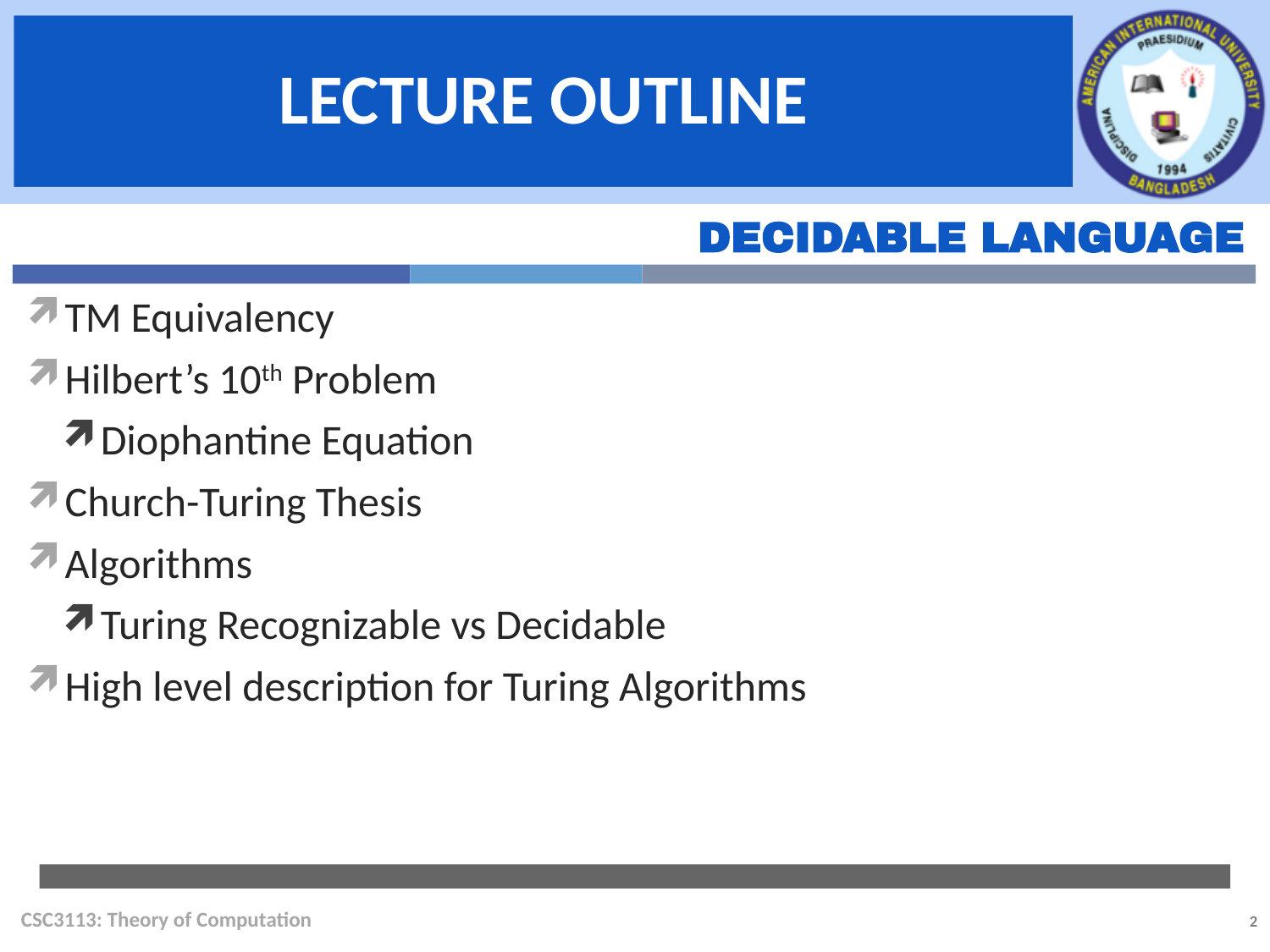

Decidable Language
TM Equivalency
Hilbert’s 10th Problem
Diophantine Equation
Church-Turing Thesis
Algorithms
Turing Recognizable vs Decidable
High level description for Turing Algorithms

CSC3113: Theory of Computation